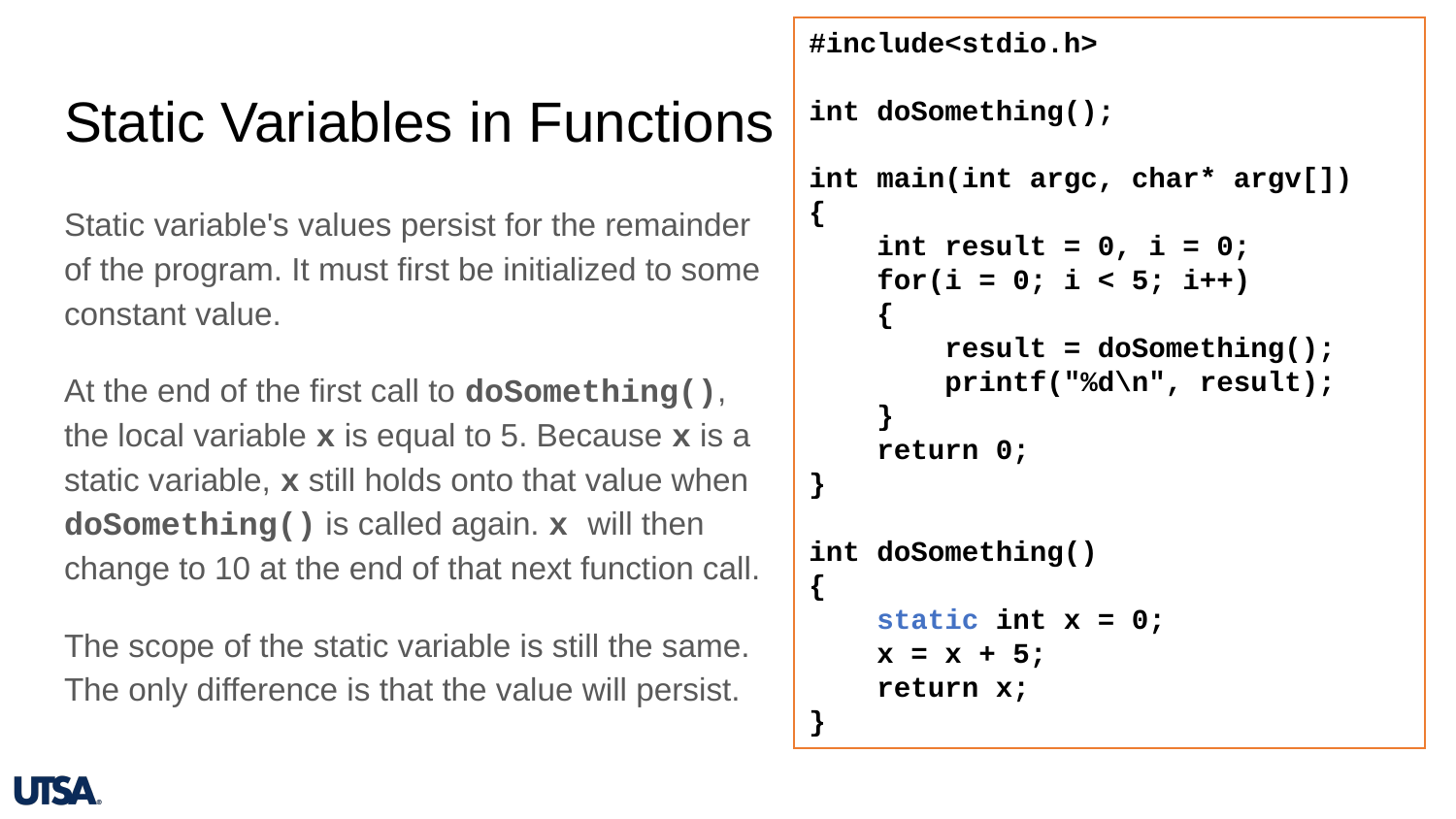

#include<stdio.h>

int doSomething();

int main(int argc, char* argv[])
{
    int result = 0, i = 0;
    for(i = 0; i < 5; i++)
    {
        result = doSomething();
        printf("%d\n", result);
    }
    return 0;
}

int doSomething()
{
    static int x = 0;
    x = x + 5;
    return x;
}
# Static Variables in Functions
Static variable's values persist for the remainder of the program. It must first be initialized to some constant value.
At the end of the first call to doSomething(), the local variable x is equal to 5. Because x is a static variable, x still holds onto that value when doSomething() is called again. x will then change to 10 at the end of that next function call.
The scope of the static variable is still the same. The only difference is that the value will persist.